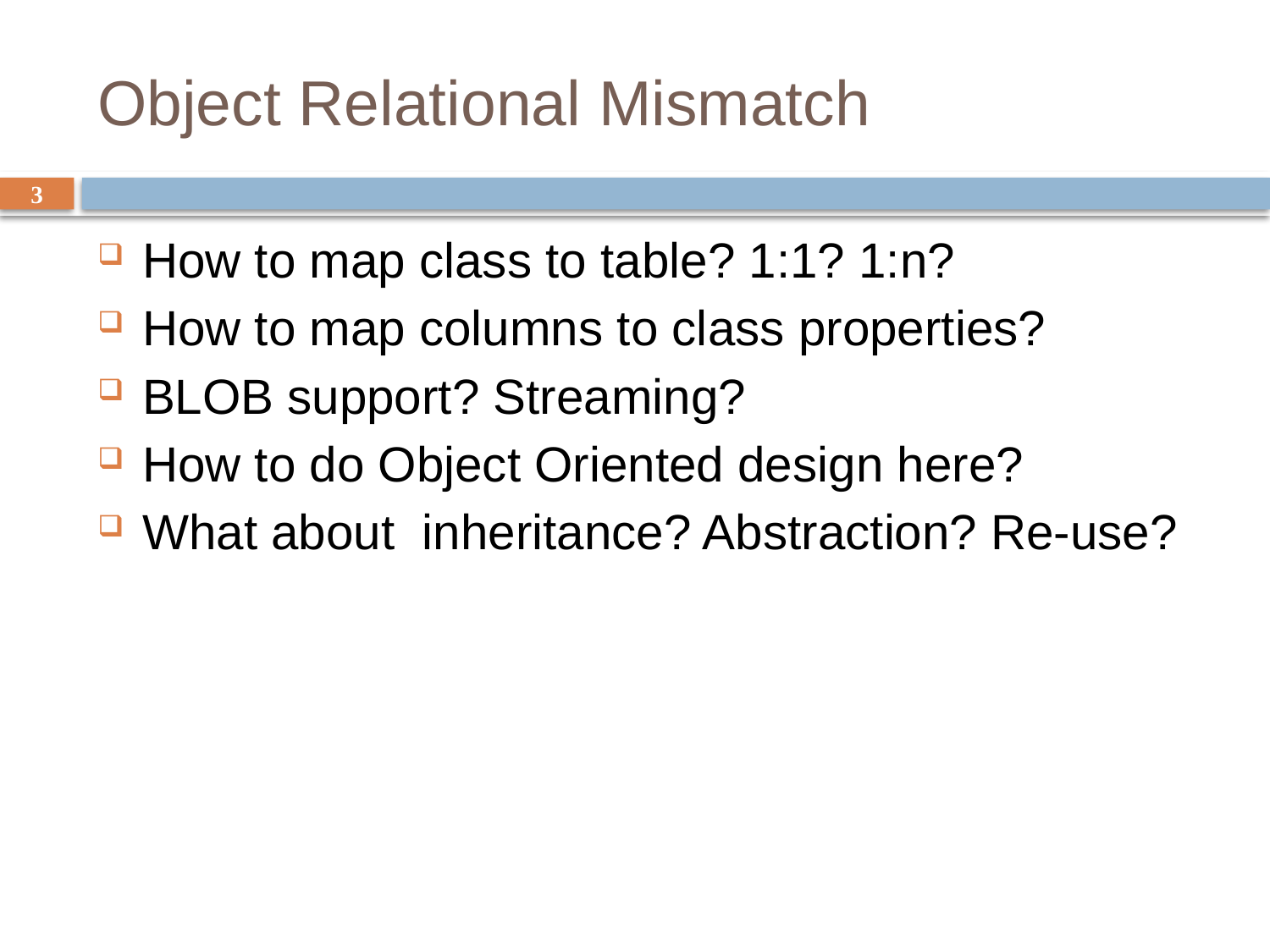

# Object Relational Mismatch
3
How to map class to table? 1:1? 1:n?
How to map columns to class properties?
BLOB support? Streaming?
How to do Object Oriented design here?
What about  inheritance? Abstraction? Re-use?